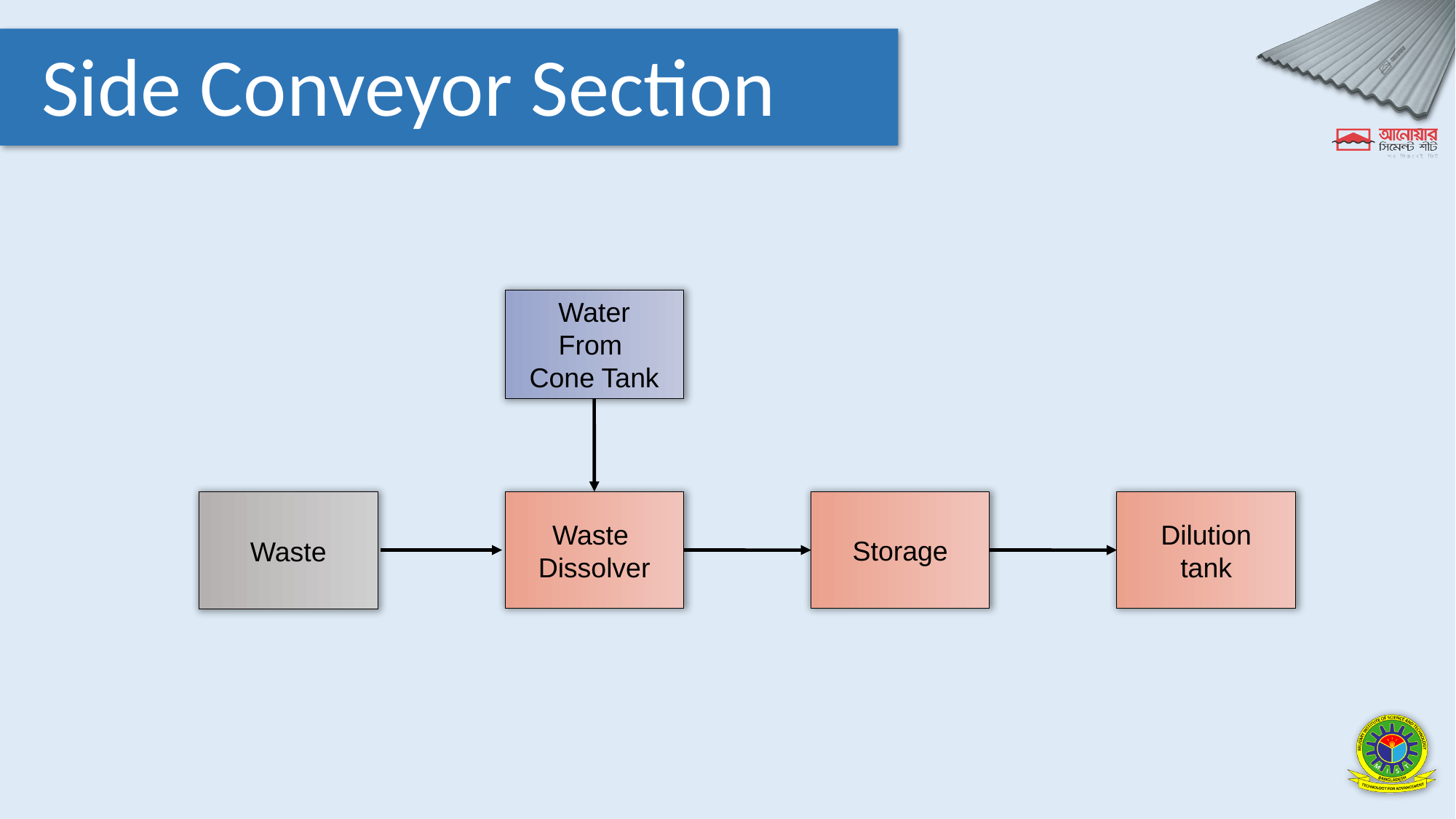

Side Conveyor Section

Water
From
Cone Tank

Waste
Dissolver
Storage
Dilution
tank
Waste